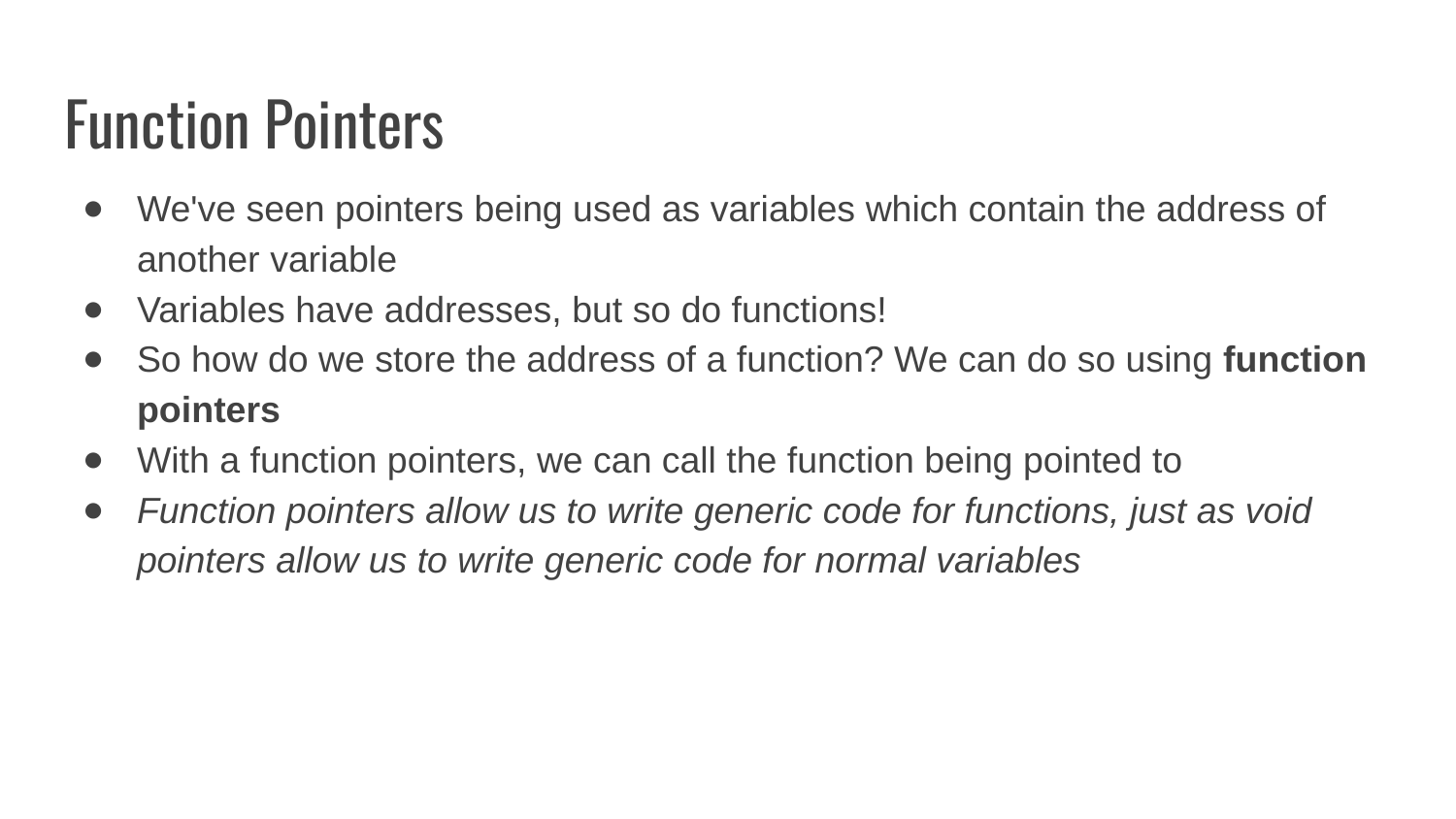

# Function Pointers
We've seen pointers being used as variables which contain the address of another variable
Variables have addresses, but so do functions!
So how do we store the address of a function? We can do so using function pointers
With a function pointers, we can call the function being pointed to
Function pointers allow us to write generic code for functions, just as void pointers allow us to write generic code for normal variables